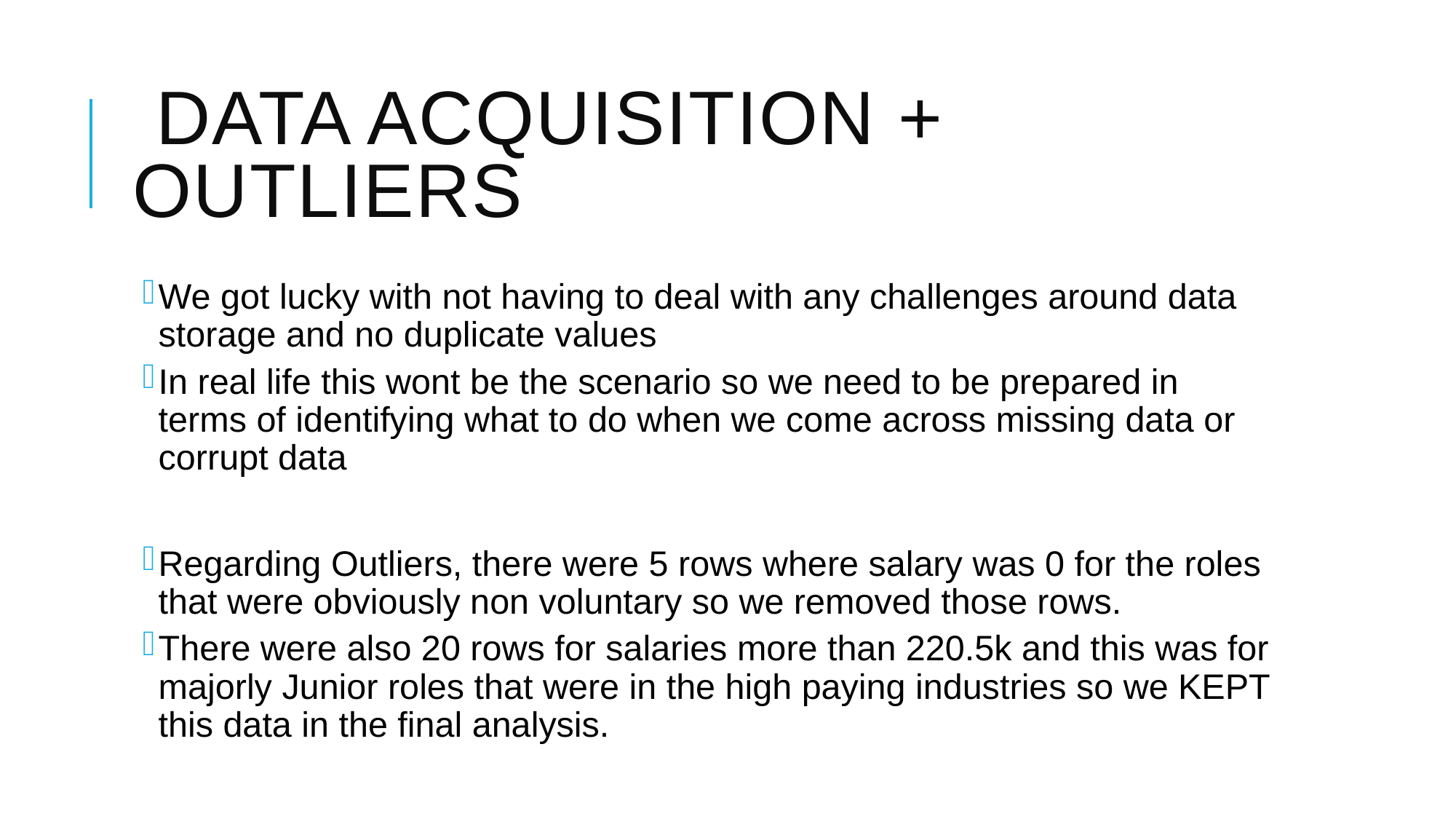

# Data Acquisition + Outliers
We got lucky with not having to deal with any challenges around data storage and no duplicate values
In real life this wont be the scenario so we need to be prepared in terms of identifying what to do when we come across missing data or corrupt data

Regarding Outliers, there were 5 rows where salary was 0 for the roles that were obviously non voluntary so we removed those rows.
There were also 20 rows for salaries more than 220.5k and this was for majorly Junior roles that were in the high paying industries so we KEPT this data in the final analysis.